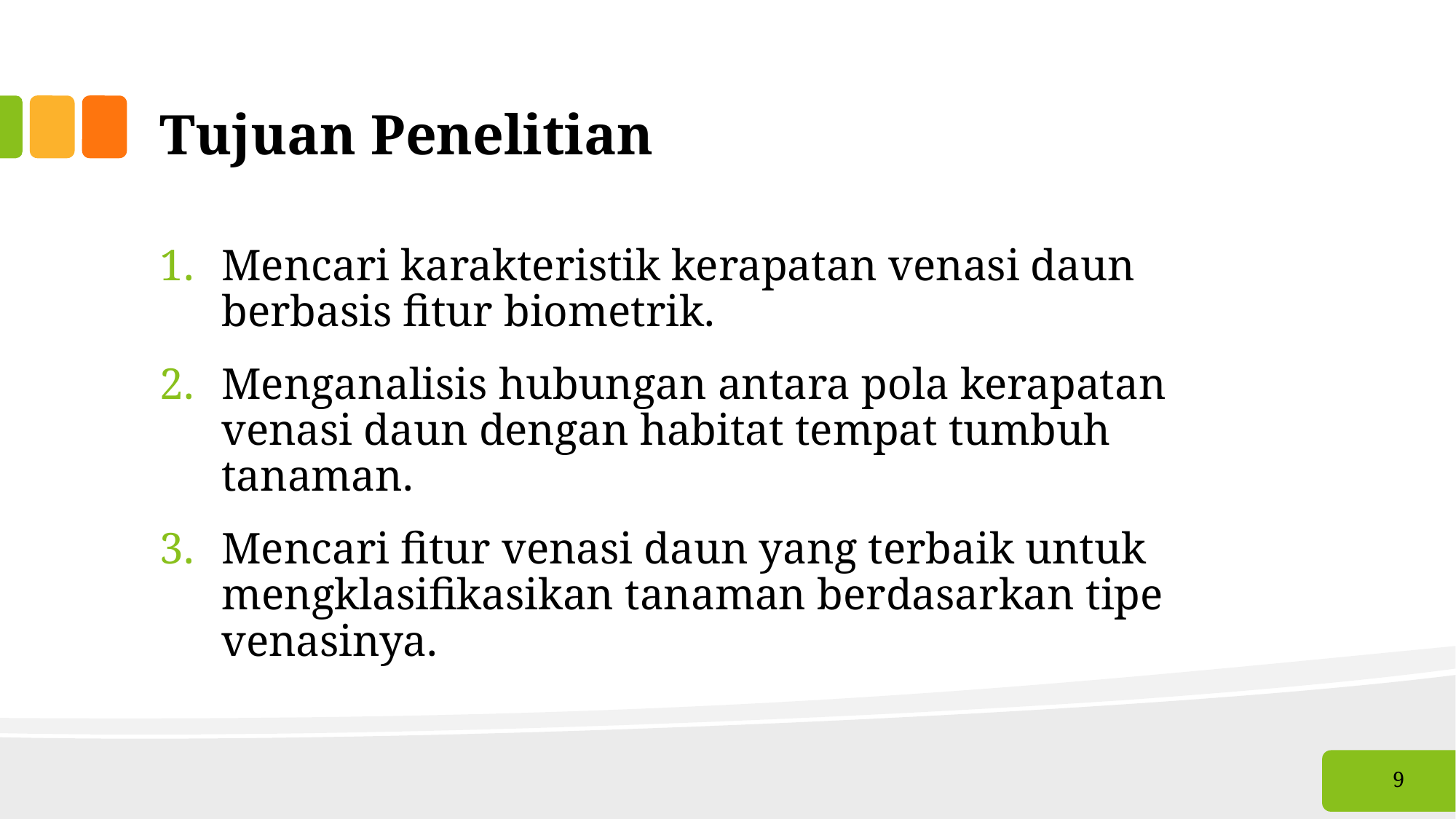

# Tujuan Penelitian
Mencari karakteristik kerapatan venasi daun berbasis fitur biometrik.
Menganalisis hubungan antara pola kerapatan venasi daun dengan habitat tempat tumbuh tanaman.
Mencari fitur venasi daun yang terbaik untuk mengklasifikasikan tanaman berdasarkan tipe venasinya.
9